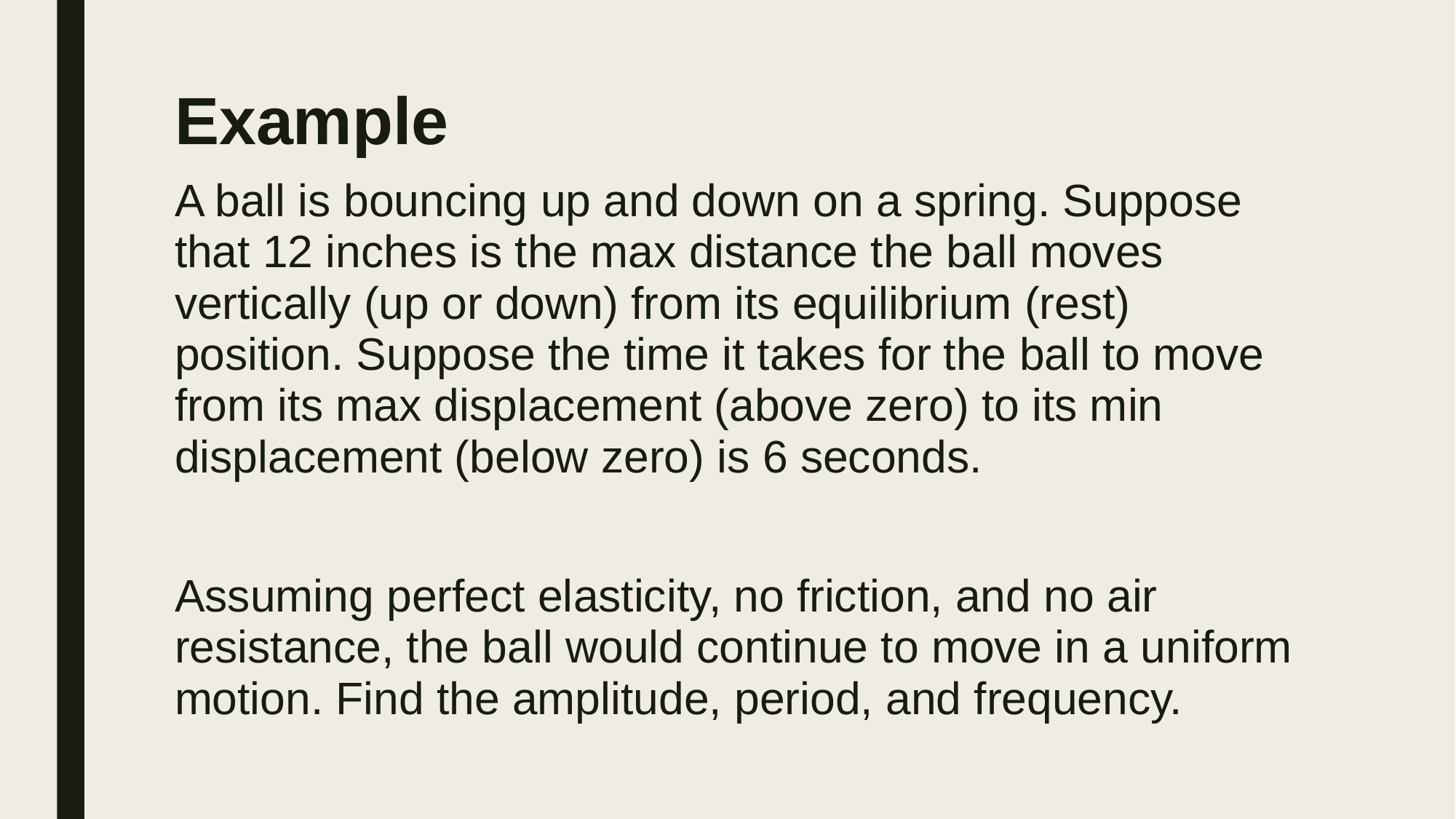

# Example
A ball is bouncing up and down on a spring. Suppose that 12 inches is the max distance the ball moves vertically (up or down) from its equilibrium (rest) position. Suppose the time it takes for the ball to move from its max displacement (above zero) to its min displacement (below zero) is 6 seconds.

Assuming perfect elasticity, no friction, and no air resistance, the ball would continue to move in a uniform motion. Find the amplitude, period, and frequency.